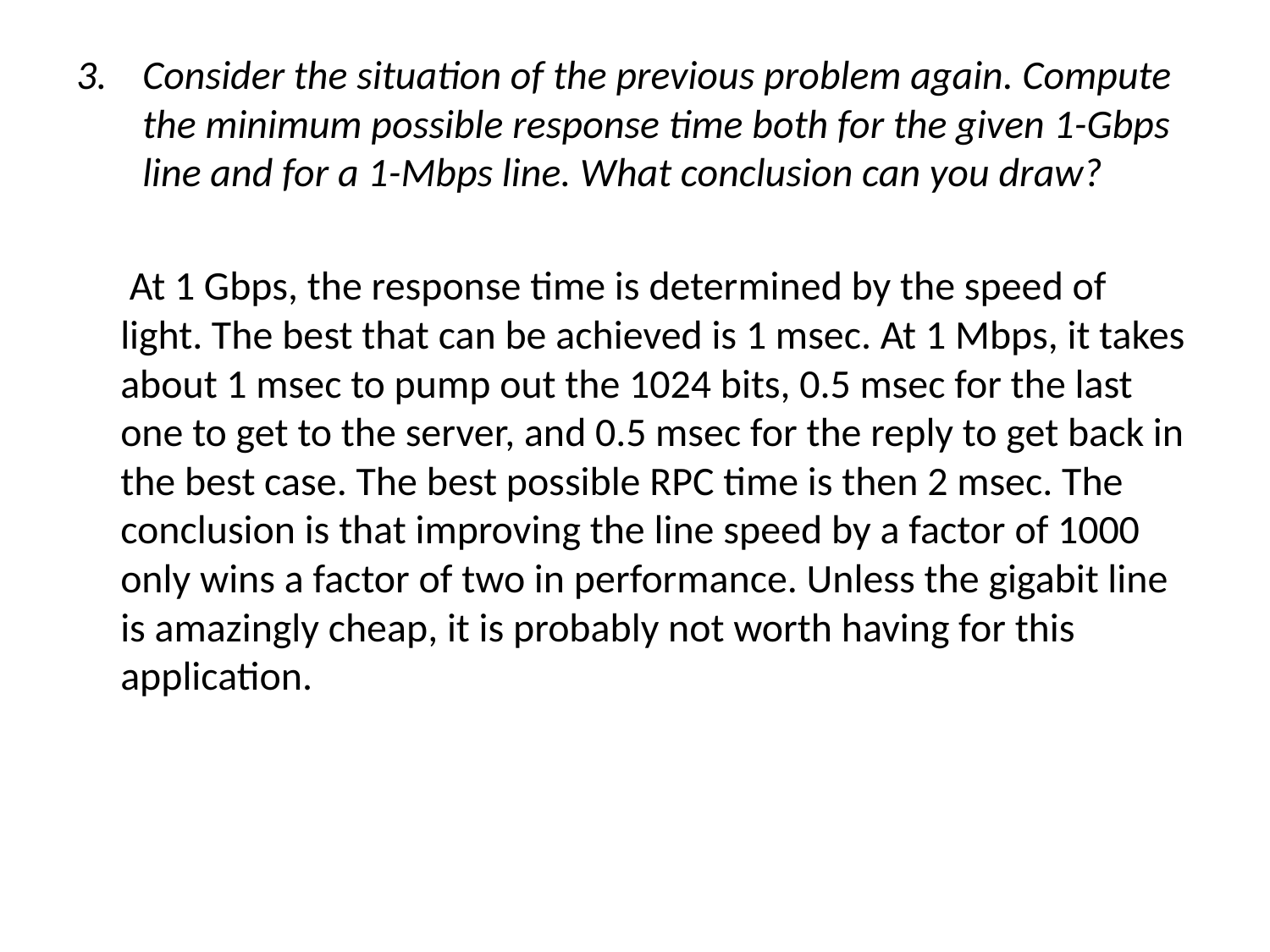

Consider the situation of the previous problem again. Compute the minimum possible response time both for the given 1-Gbps line and for a 1-Mbps line. What conclusion can you draw?

	 At 1 Gbps, the response time is determined by the speed of light. The best that can be achieved is 1 msec. At 1 Mbps, it takes about 1 msec to pump out the 1024 bits, 0.5 msec for the last one to get to the server, and 0.5 msec for the reply to get back in the best case. The best possible RPC time is then 2 msec. The conclusion is that improving the line speed by a factor of 1000 only wins a factor of two in performance. Unless the gigabit line is amazingly cheap, it is probably not worth having for this application.